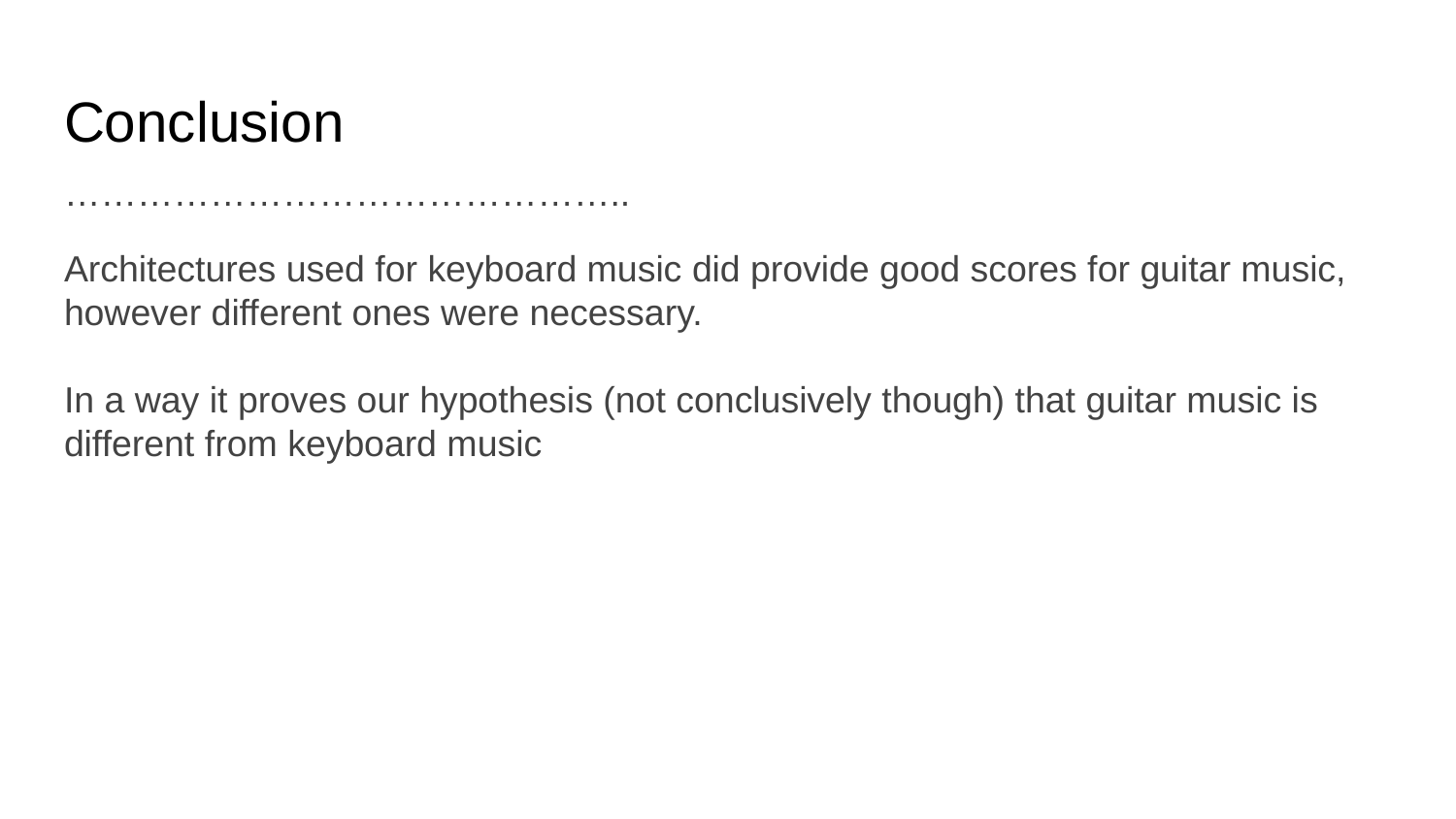

# Conclusion
………………………………………..
Architectures used for keyboard music did provide good scores for guitar music, however different ones were necessary.

In a way it proves our hypothesis (not conclusively though) that guitar music is different from keyboard music